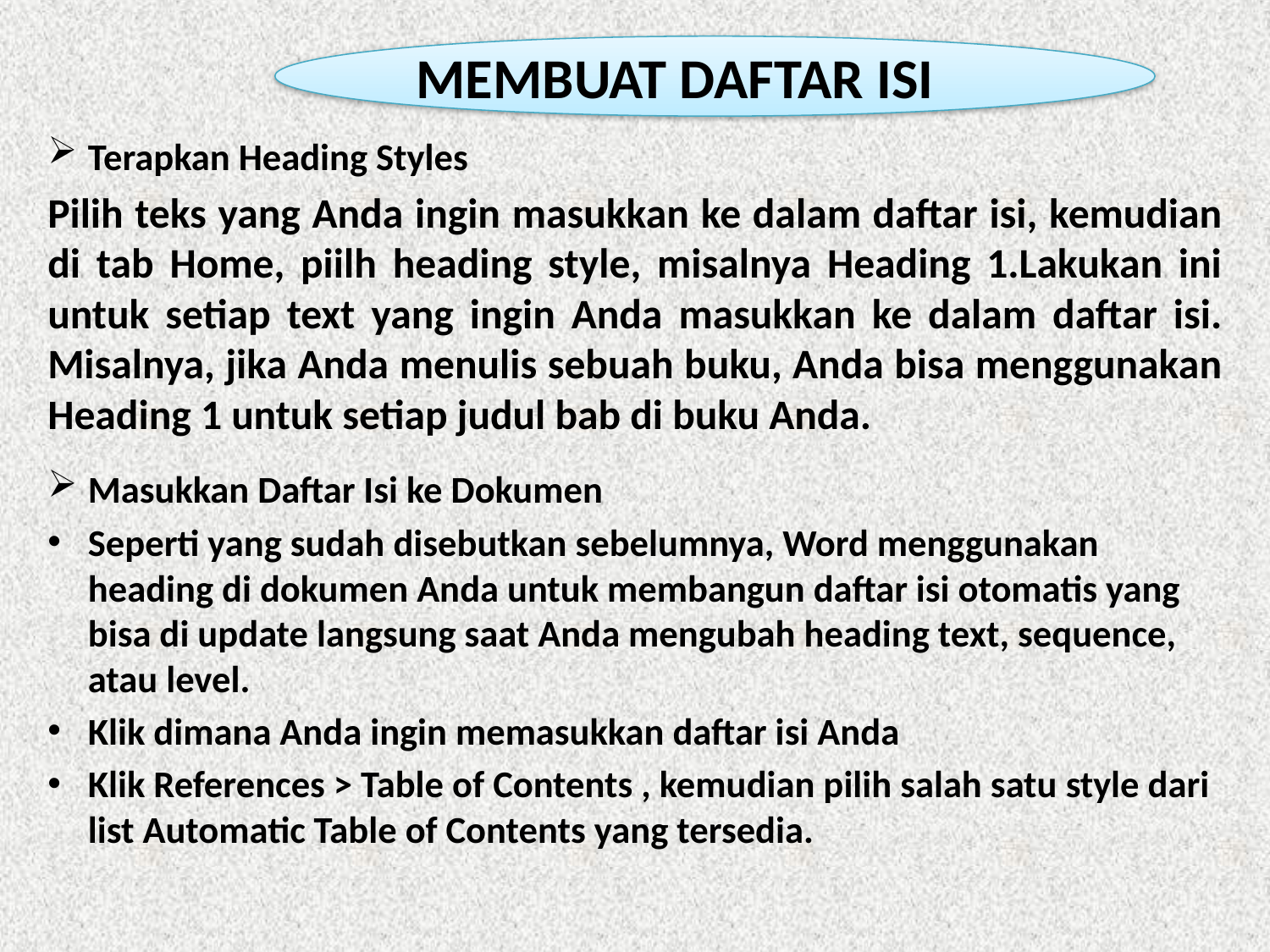

MEMBUAT DAFTAR ISI
Terapkan Heading Styles
Pilih teks yang Anda ingin masukkan ke dalam daftar isi, kemudian di tab Home, piilh heading style, misalnya Heading 1.Lakukan ini untuk setiap text yang ingin Anda masukkan ke dalam daftar isi. Misalnya, jika Anda menulis sebuah buku, Anda bisa menggunakan Heading 1 untuk setiap judul bab di buku Anda.

Masukkan Daftar Isi ke Dokumen
Seperti yang sudah disebutkan sebelumnya, Word menggunakan heading di dokumen Anda untuk membangun daftar isi otomatis yang bisa di update langsung saat Anda mengubah heading text, sequence, atau level.
Klik dimana Anda ingin memasukkan daftar isi Anda
Klik References > Table of Contents , kemudian pilih salah satu style dari list Automatic Table of Contents yang tersedia.